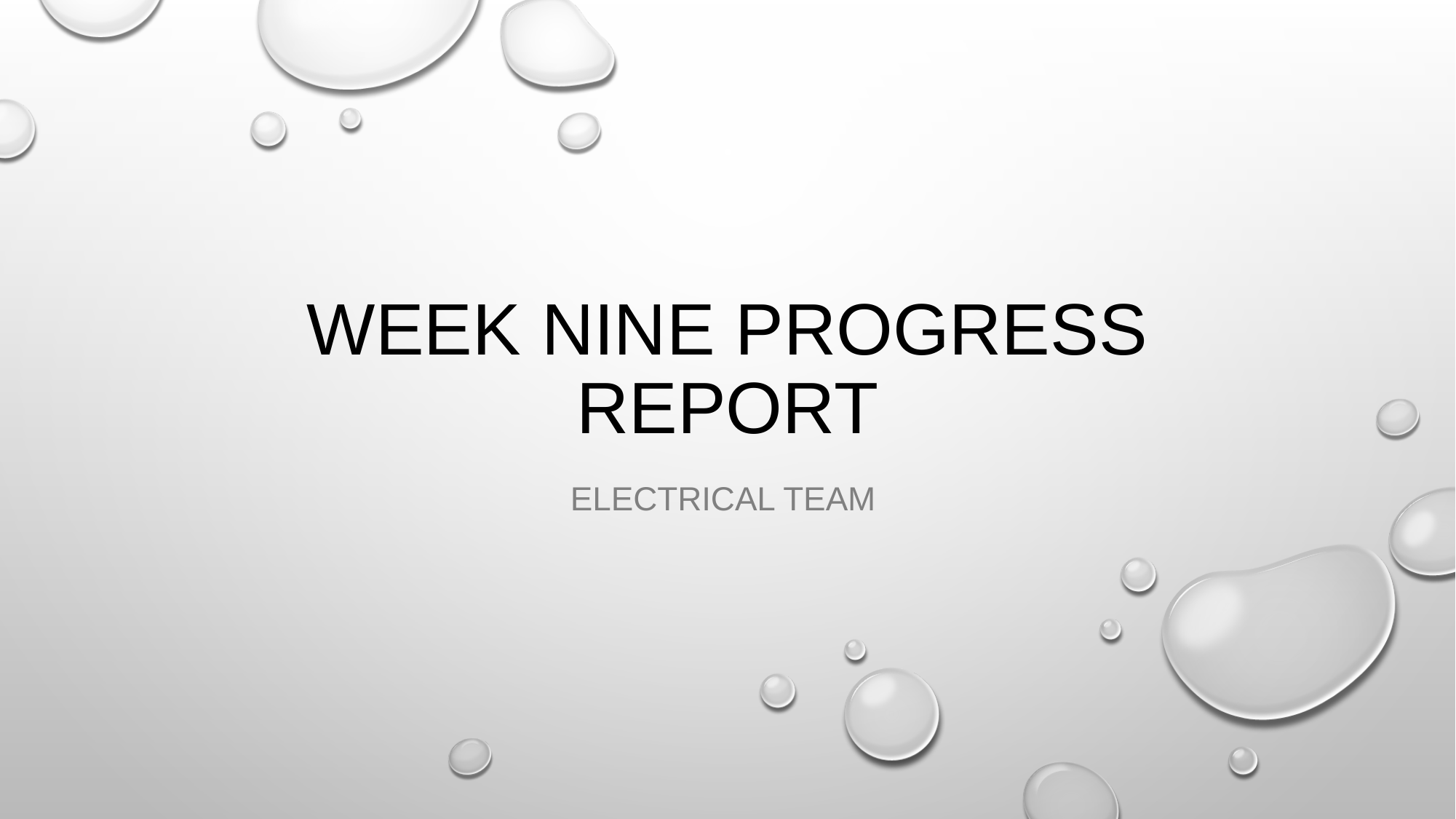

# Week nine progress report
ELECTRICAL TEAM